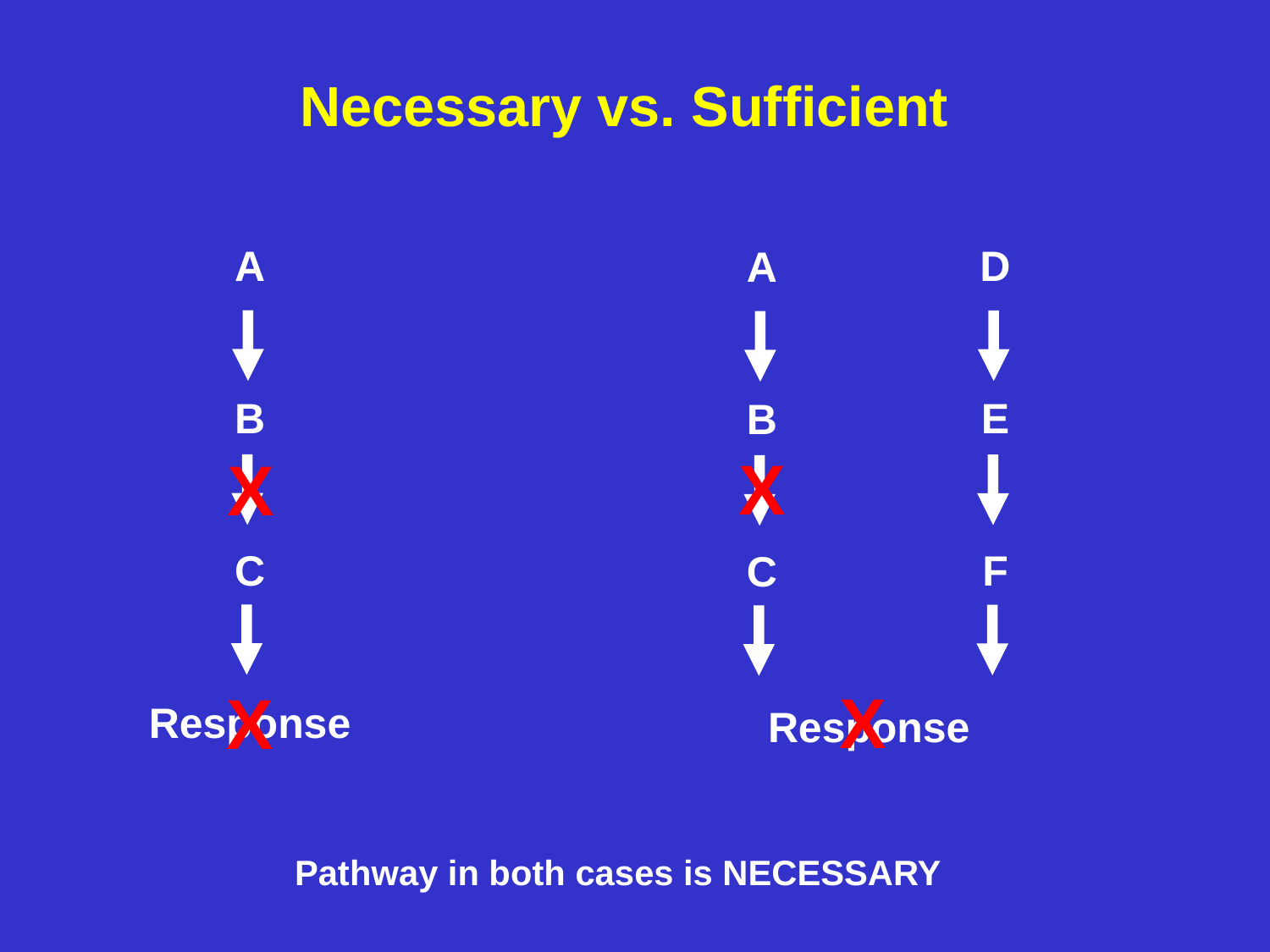

Necessary vs. Sufficient
A

B

C

Response

D

E

F

A

B

C

Response
X
X
X
X
Pathway in both cases is NECESSARY